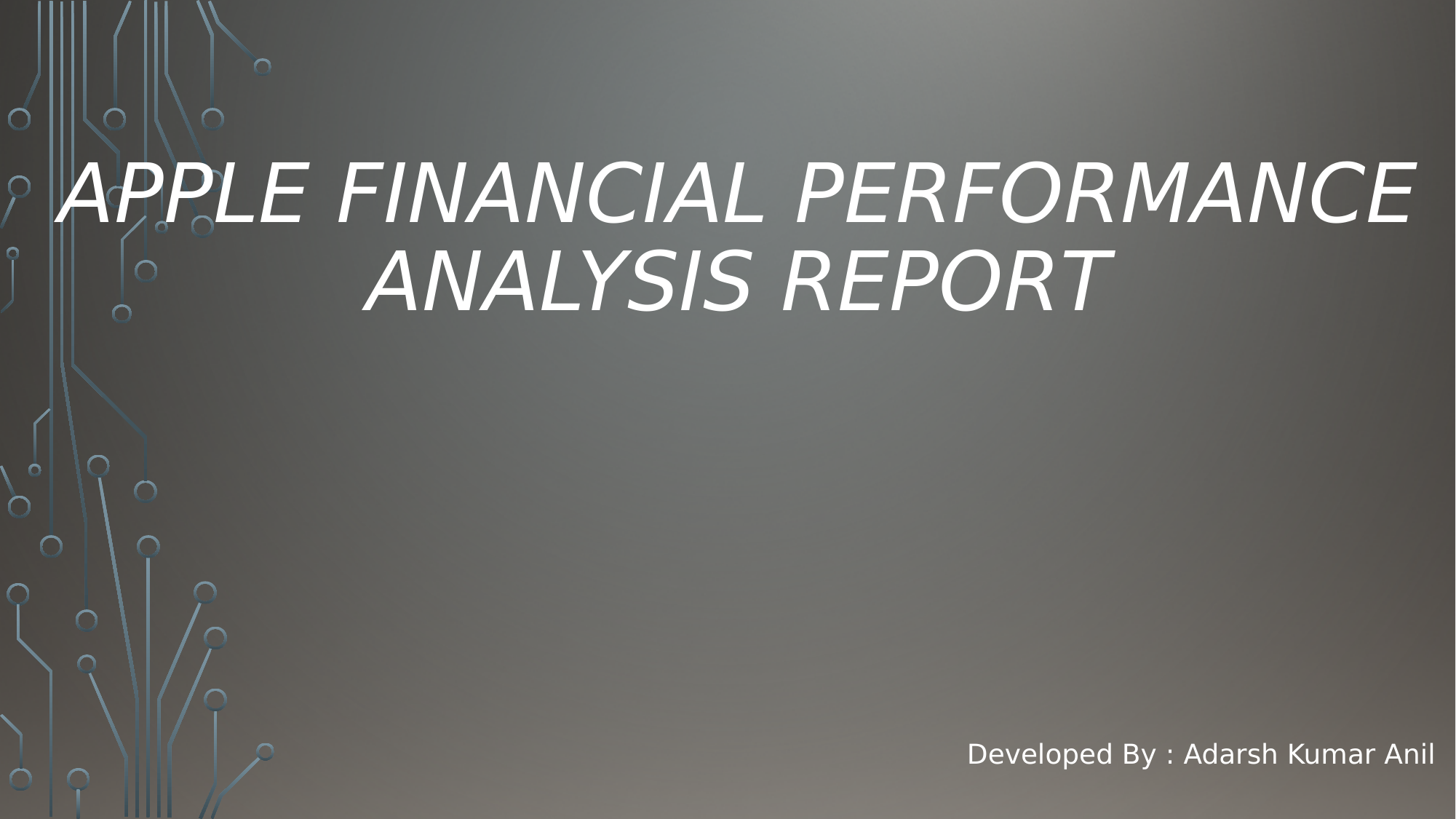

# Apple Financial Performance Analysis Report
Developed By : Adarsh Kumar Anil